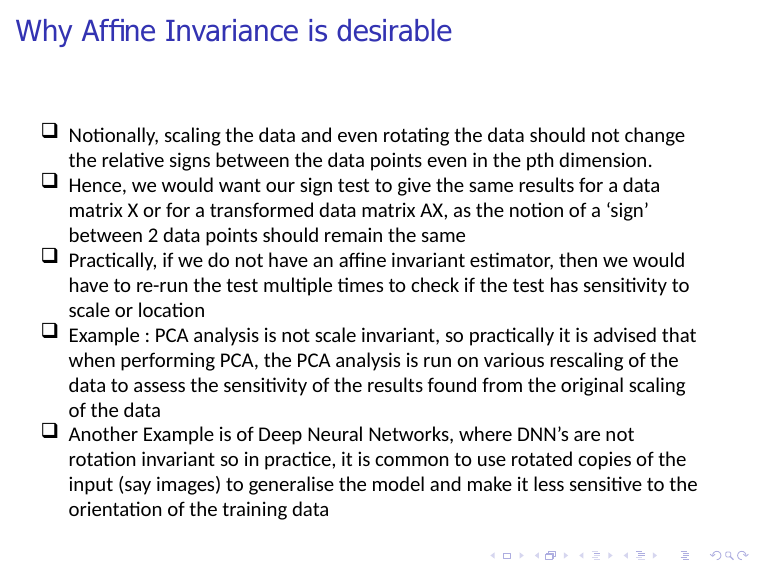

# Why Affine Invariance is desirable
Notionally, scaling the data and even rotating the data should not change the relative signs between the data points even in the pth dimension.
Hence, we would want our sign test to give the same results for a data matrix X or for a transformed data matrix AX, as the notion of a ‘sign’ between 2 data points should remain the same
Practically, if we do not have an affine invariant estimator, then we would have to re-run the test multiple times to check if the test has sensitivity to scale or location
Example : PCA analysis is not scale invariant, so practically it is advised that when performing PCA, the PCA analysis is run on various rescaling of the data to assess the sensitivity of the results found from the original scaling of the data
Another Example is of Deep Neural Networks, where DNN’s are not rotation invariant so in practice, it is common to use rotated copies of the input (say images) to generalise the model and make it less sensitive to the orientation of the training data